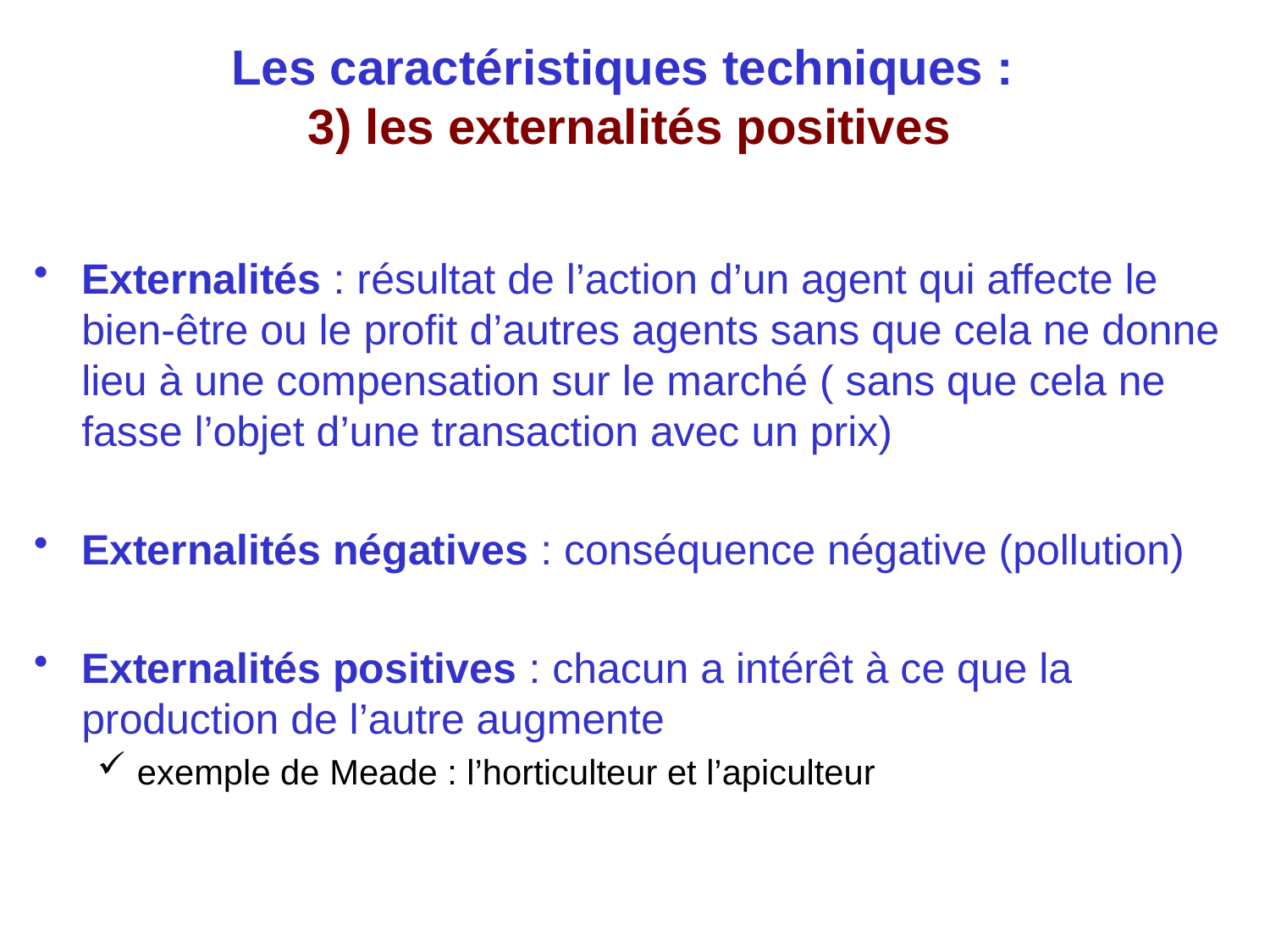

# Les caractéristiques techniques : 3) les externalités positives

Externalités : résultat de l’action d’un agent qui affecte le bien-être ou le profit d’autres agents sans que cela ne donne lieu à une compensation sur le marché ( sans que cela ne fasse l’objet d’une transaction avec un prix)

Externalités négatives : conséquence négative (pollution)

Externalités positives : chacun a intérêt à ce que la production de l’autre augmente
exemple de Meade : l’horticulteur et l’apiculteur